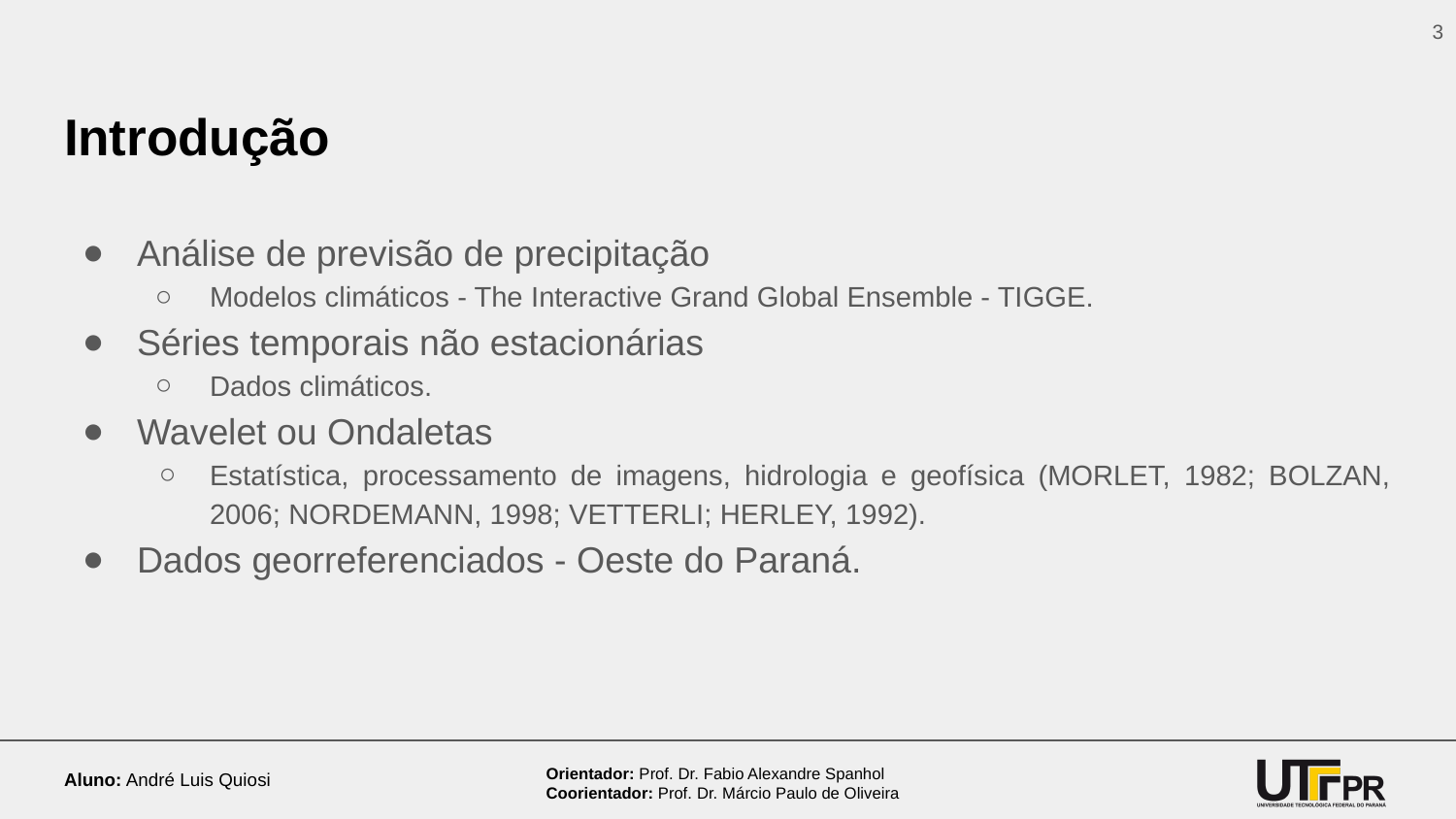

3
# Introdução
Análise de previsão de precipitação
Modelos climáticos - The Interactive Grand Global Ensemble - TIGGE.
Séries temporais não estacionárias
Dados climáticos.
Wavelet ou Ondaletas
Estatística, processamento de imagens, hidrologia e geofísica (MORLET, 1982; BOLZAN, 2006; NORDEMANN, 1998; VETTERLI; HERLEY, 1992).
Dados georreferenciados - Oeste do Paraná.